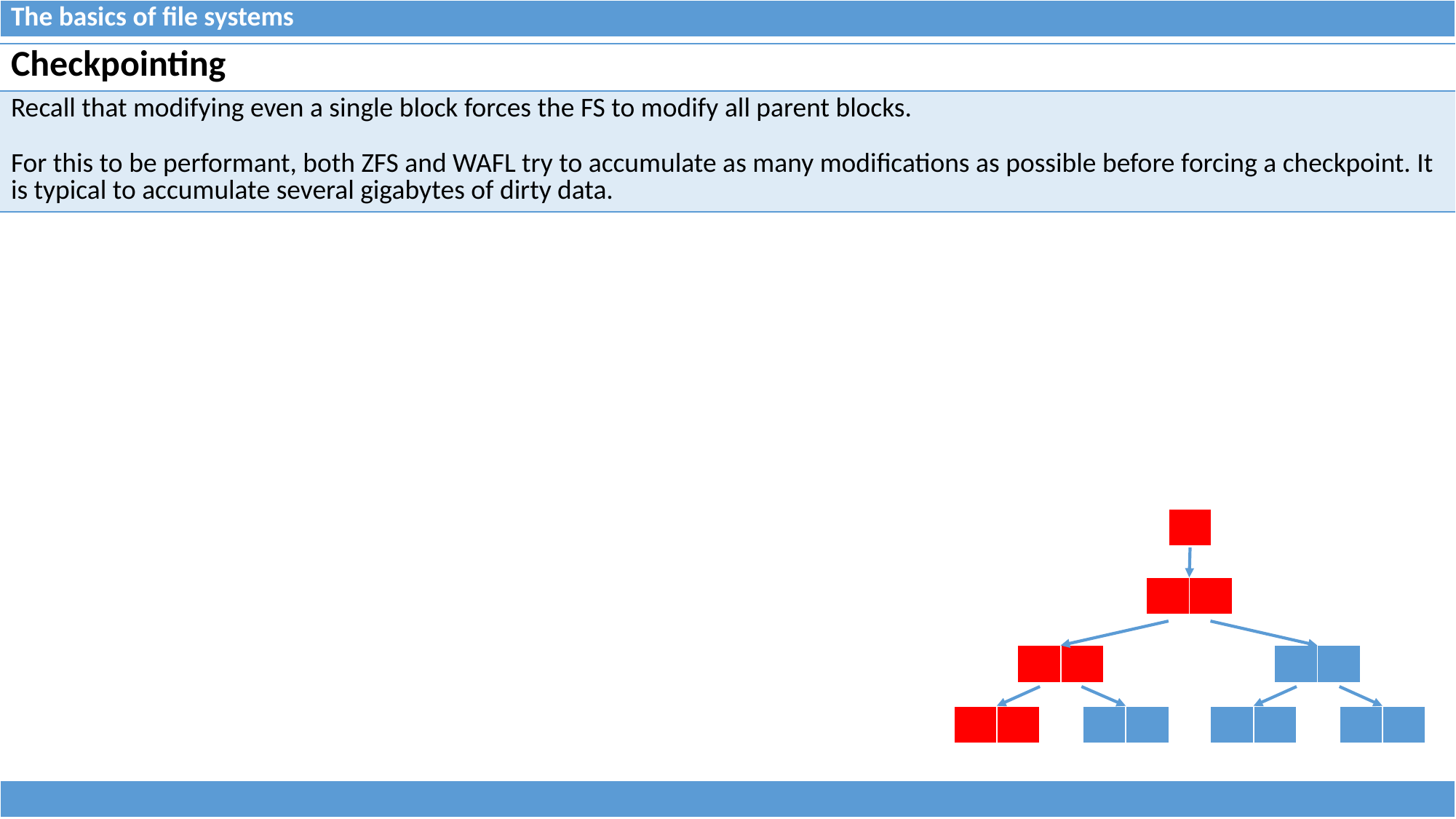

| The basics of file systems |
| --- |
| Checkpointing |
| --- |
| Recall that modifying even a single block forces the FS to modify all parent blocks. For this to be performant, both ZFS and WAFL try to accumulate as many modifications as possible before forcing a checkpoint. It is typical to accumulate several gigabytes of dirty data. |
|  |
| --- |
|  |  |
| --- | --- |
|  |  |
| --- | --- |
|  |  |
| --- | --- |
|  |  |
| --- | --- |
|  |  |
| --- | --- |
|  |  |
| --- | --- |
|  |  |
| --- | --- |
|  |
| --- |